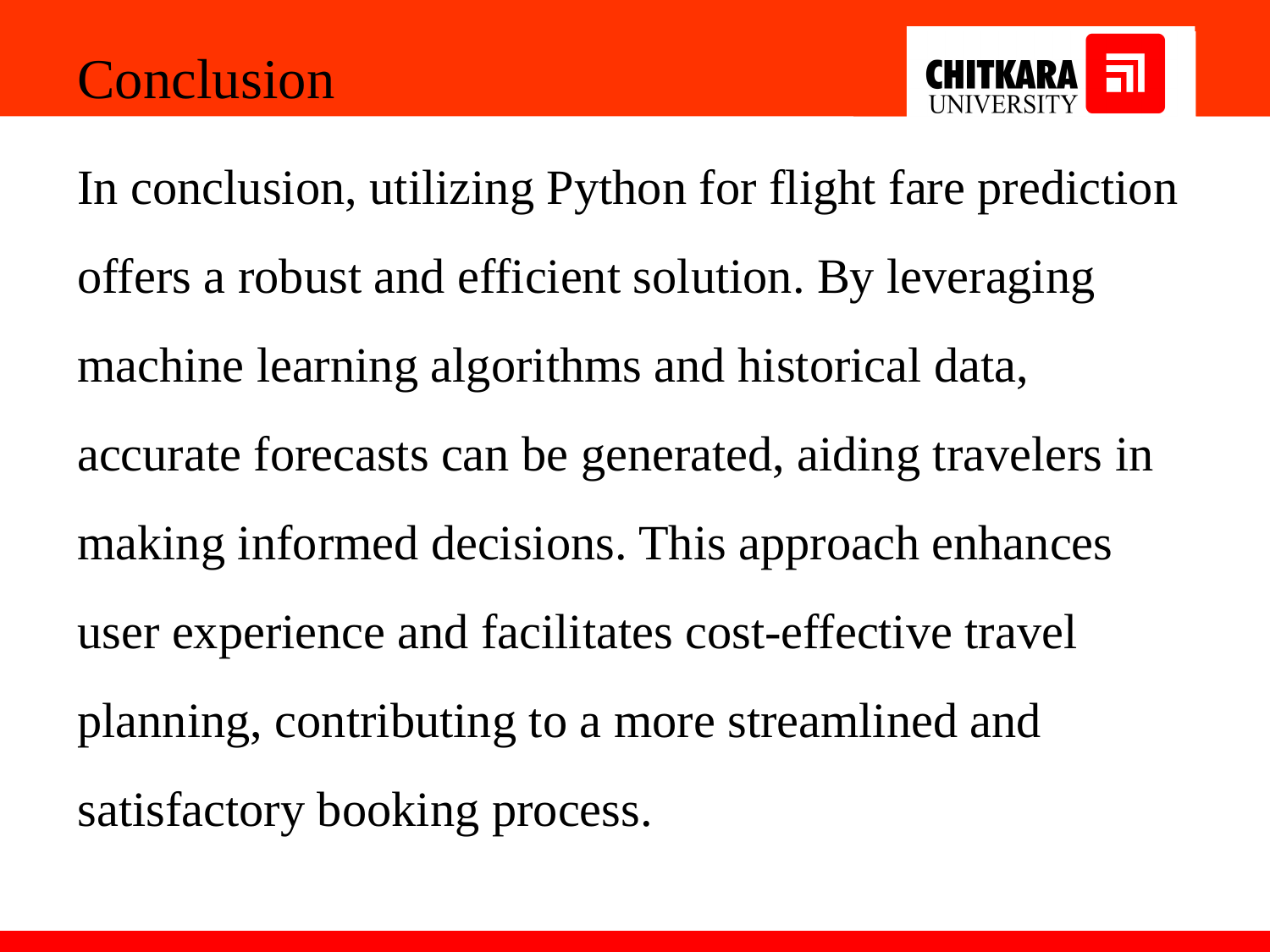

Conclusion
In conclusion, utilizing Python for flight fare prediction offers a robust and efficient solution. By leveraging machine learning algorithms and historical data, accurate forecasts can be generated, aiding travelers in making informed decisions. This approach enhances user experience and facilitates cost-effective travel planning, contributing to a more streamlined and satisfactory booking process.